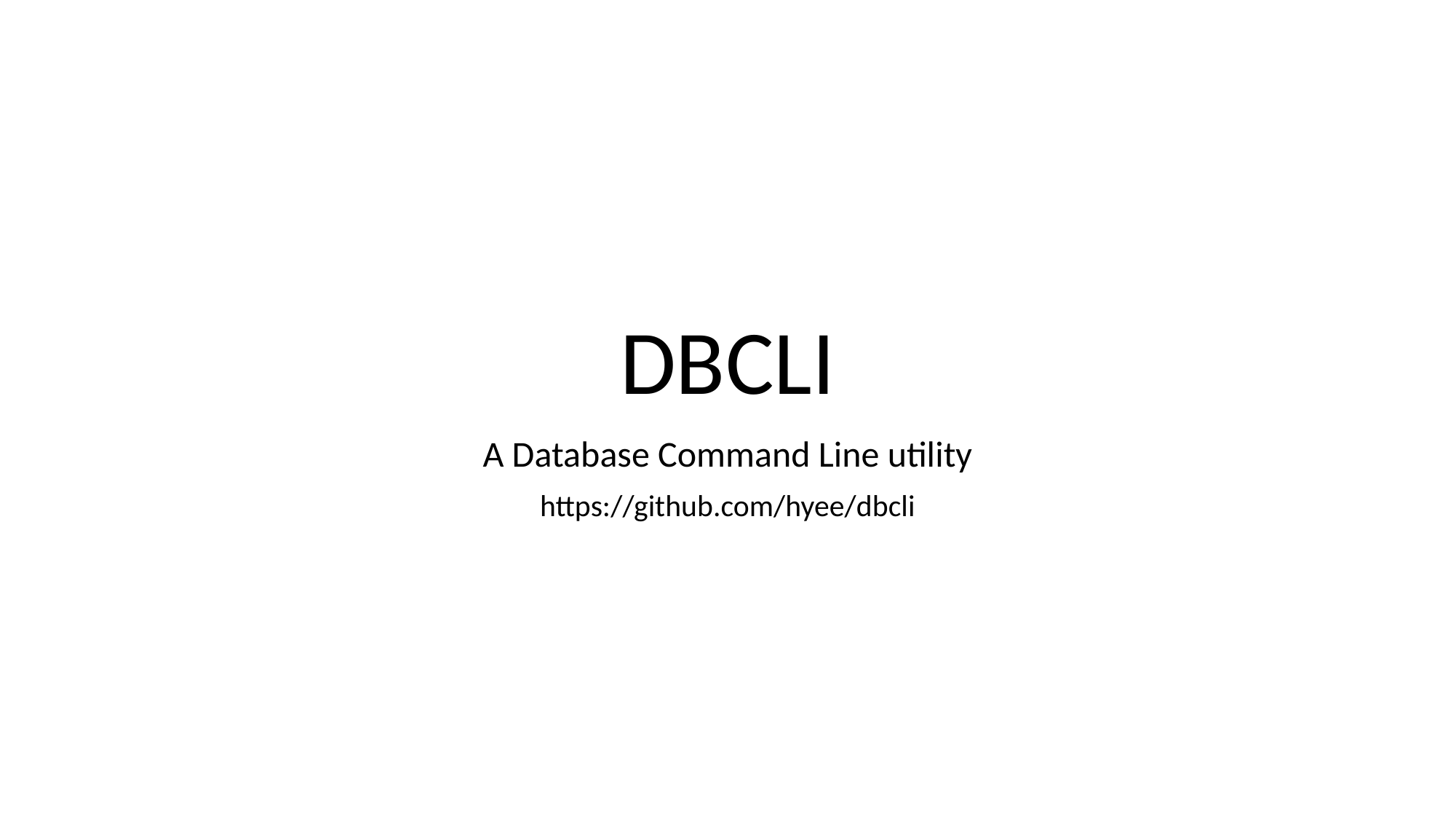

# DBCLI
A Database Command Line utility
https://github.com/hyee/dbcli